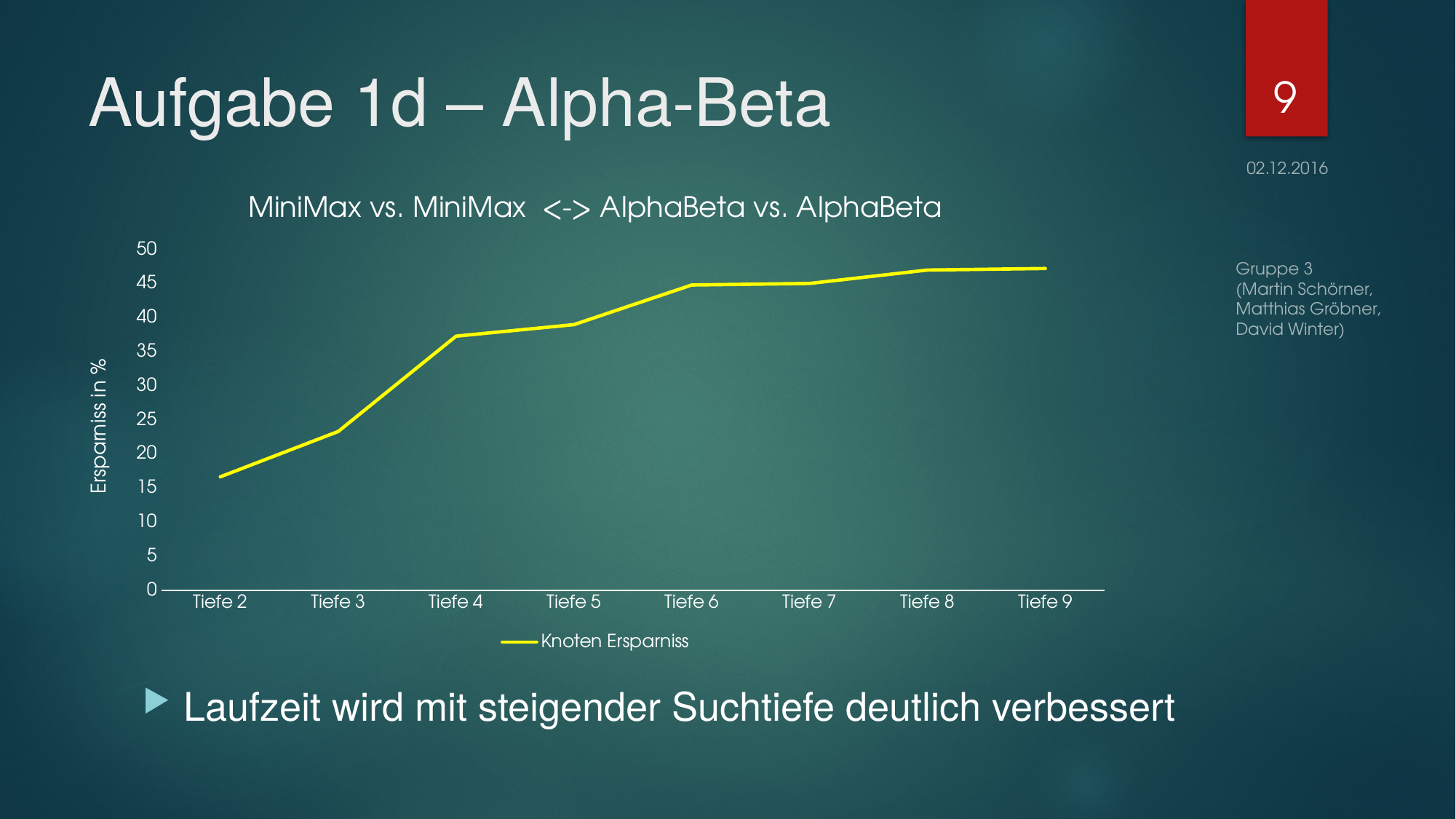

9
# Aufgabe 1d – Alpha-Beta
02.12.2016

### Chart: MiniMax vs. MiniMax  <-> AlphaBeta vs. AlphaBeta

| Category | Knoten Ersparniss |
|---|---|
| Tiefe 2 | 16.665 |
| Tiefe 3 | 23.31 |
| Tiefe 4 | 37.305 |
| Tiefe 5 | 38.995 |
| Tiefe 6 | 44.815 |
| Tiefe 7 | 45.04 |
| Tiefe 8 | 47.005 |
| Tiefe 9 | 47.235 |
Gruppe 3
(Martin Schörner,
Matthias Gröbner,
David Winter)
Laufzeit wird mit steigender Suchtiefe deutlich verbessert